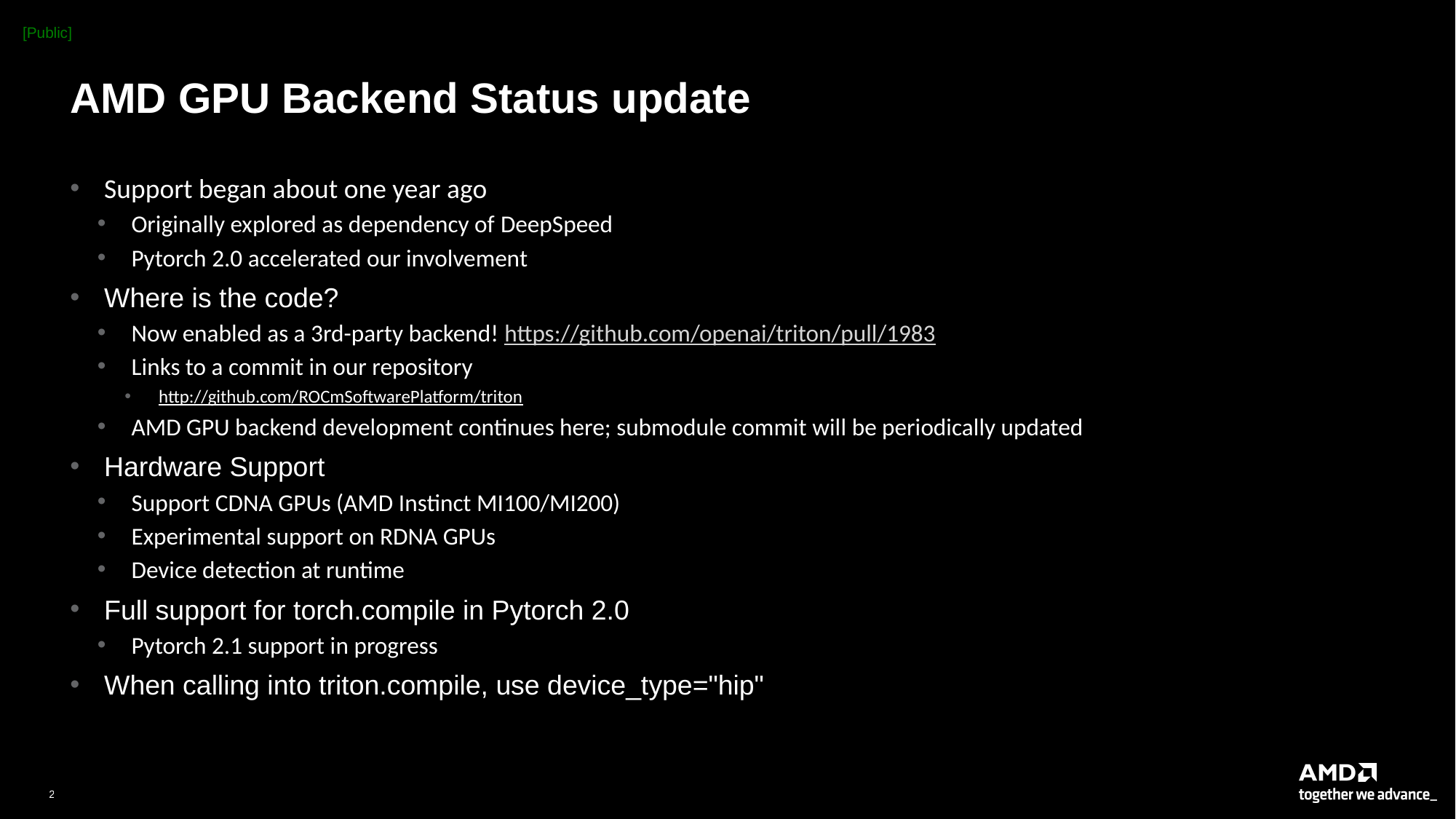

# AMD GPU Backend Status update
Support began about one year ago
Originally explored as dependency of DeepSpeed​
Pytorch 2.0 accelerated our involvement
Where is the code?​
Now enabled as a 3rd-party backend! https://github.com/openai/triton/pull/1983
Links to a commit in our repository
http://github.com/ROCmSoftwarePlatform/triton
AMD GPU backend development continues here; submodule commit will be periodically updated
Hardware Support​
Support CDNA GPUs (AMD Instinct MI100/MI200)​
Experimental support on RDNA GPUs​
Device detection at runtime
Full support for torch.compile in Pytorch 2.0
Pytorch 2.1 support in progress
When calling into triton.compile, use device_type="hip"​